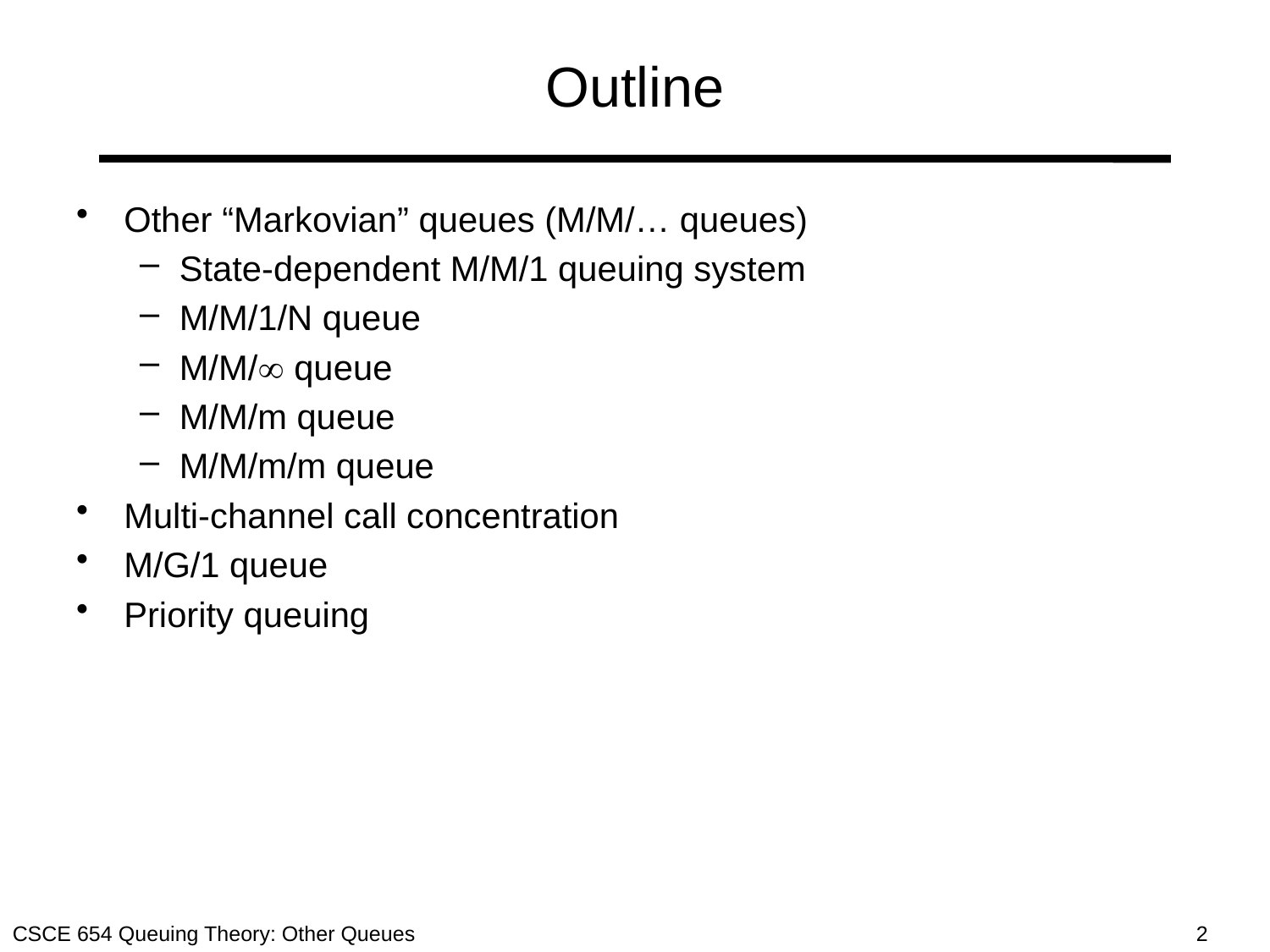

# Outline
Other “Markovian” queues (M/M/… queues)
State-dependent M/M/1 queuing system
M/M/1/N queue
M/M/∞ queue
M/M/m queue
M/M/m/m queue
Multi-channel call concentration
M/G/1 queue
Priority queuing